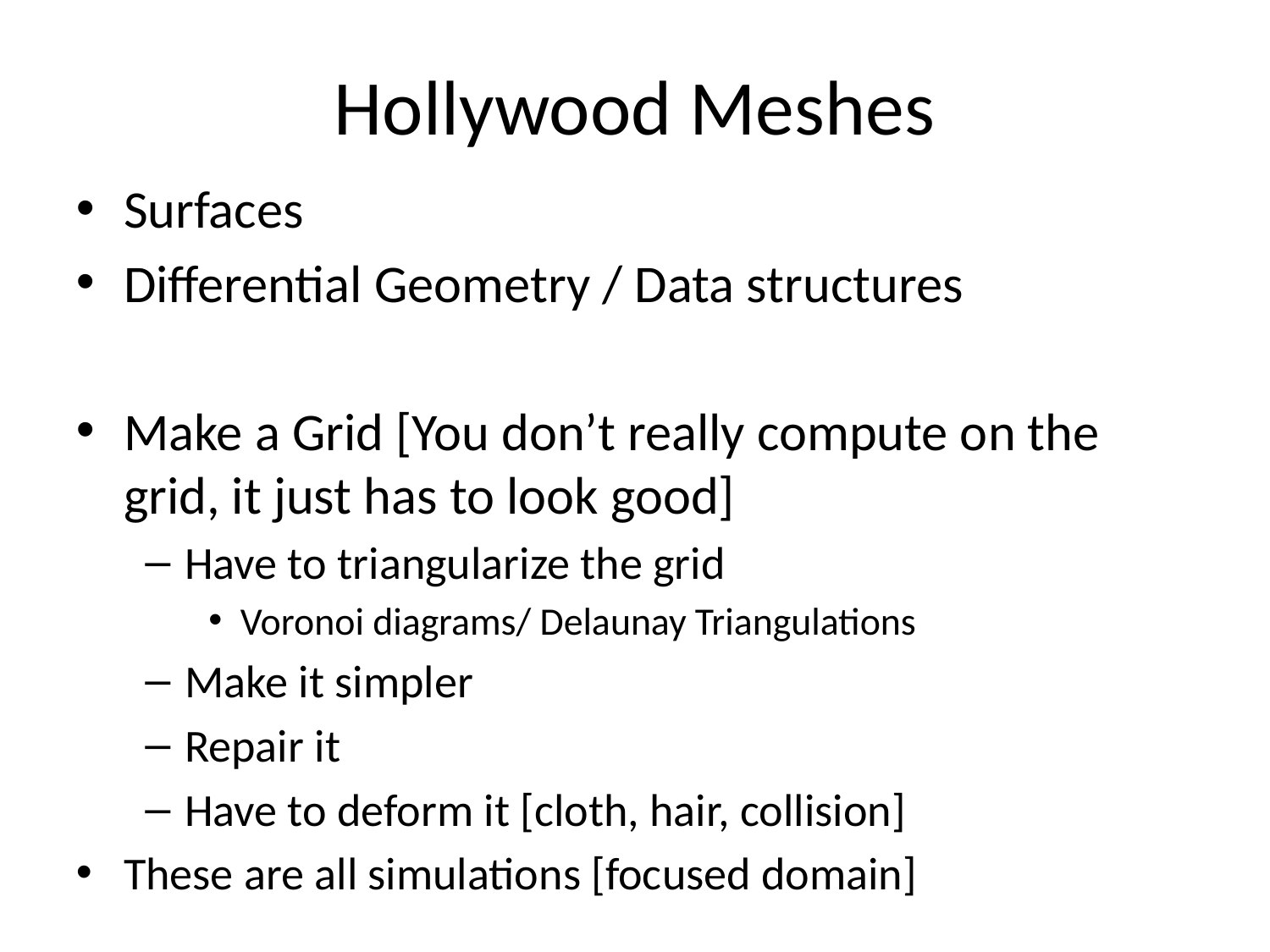

# Hollywood Meshes
Surfaces
Differential Geometry / Data structures

Make a Grid [You don’t really compute on the grid, it just has to look good]
Have to triangularize the grid
Voronoi diagrams/ Delaunay Triangulations
Make it simpler
Repair it
Have to deform it [cloth, hair, collision]
These are all simulations [focused domain]